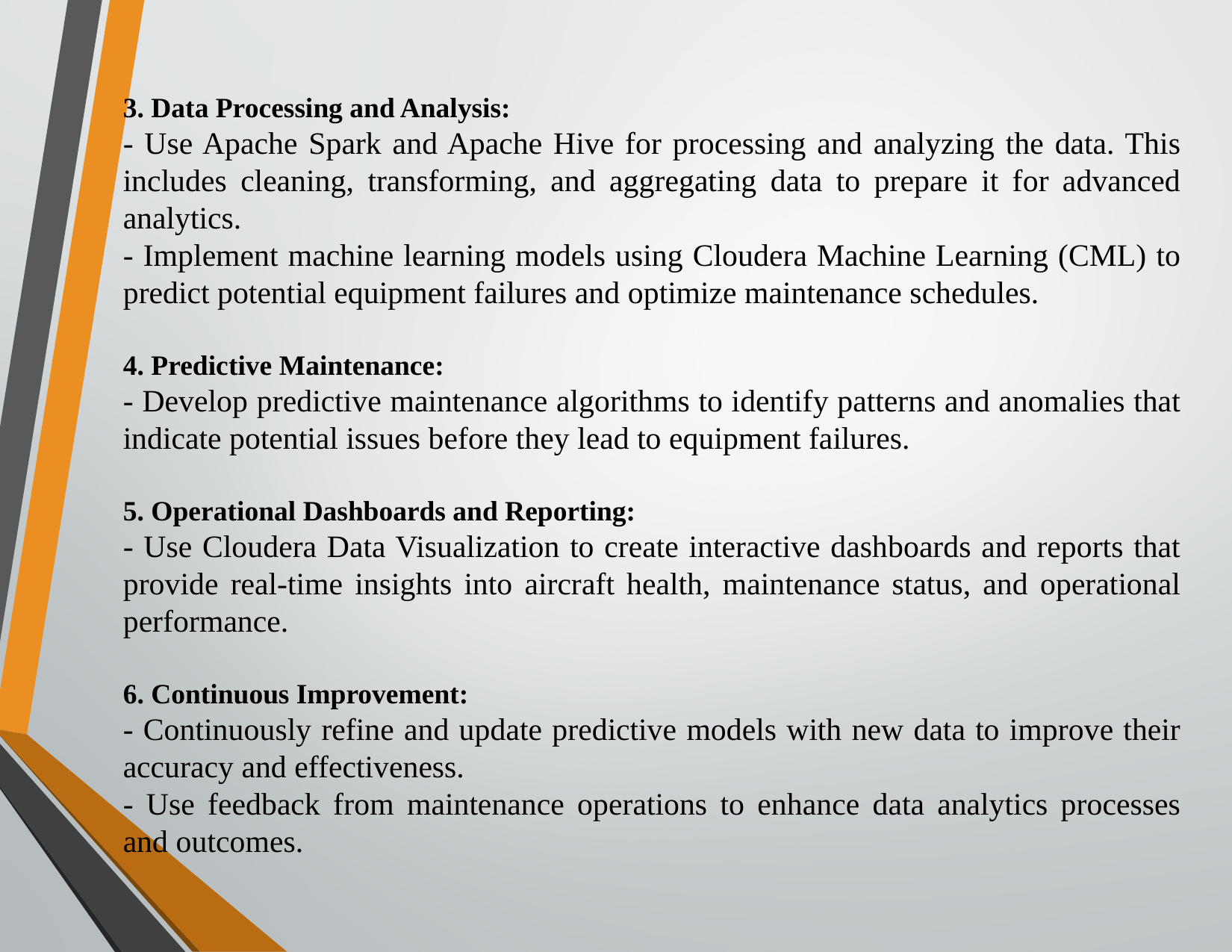

3. Data Processing and Analysis:
- Use Apache Spark and Apache Hive for processing and analyzing the data. This includes cleaning, transforming, and aggregating data to prepare it for advanced analytics.
- Implement machine learning models using Cloudera Machine Learning (CML) to predict potential equipment failures and optimize maintenance schedules.

4. Predictive Maintenance:
- Develop predictive maintenance algorithms to identify patterns and anomalies that indicate potential issues before they lead to equipment failures.

5. Operational Dashboards and Reporting:
- Use Cloudera Data Visualization to create interactive dashboards and reports that provide real-time insights into aircraft health, maintenance status, and operational performance.

6. Continuous Improvement:
- Continuously refine and update predictive models with new data to improve their accuracy and effectiveness.
- Use feedback from maintenance operations to enhance data analytics processes and outcomes.